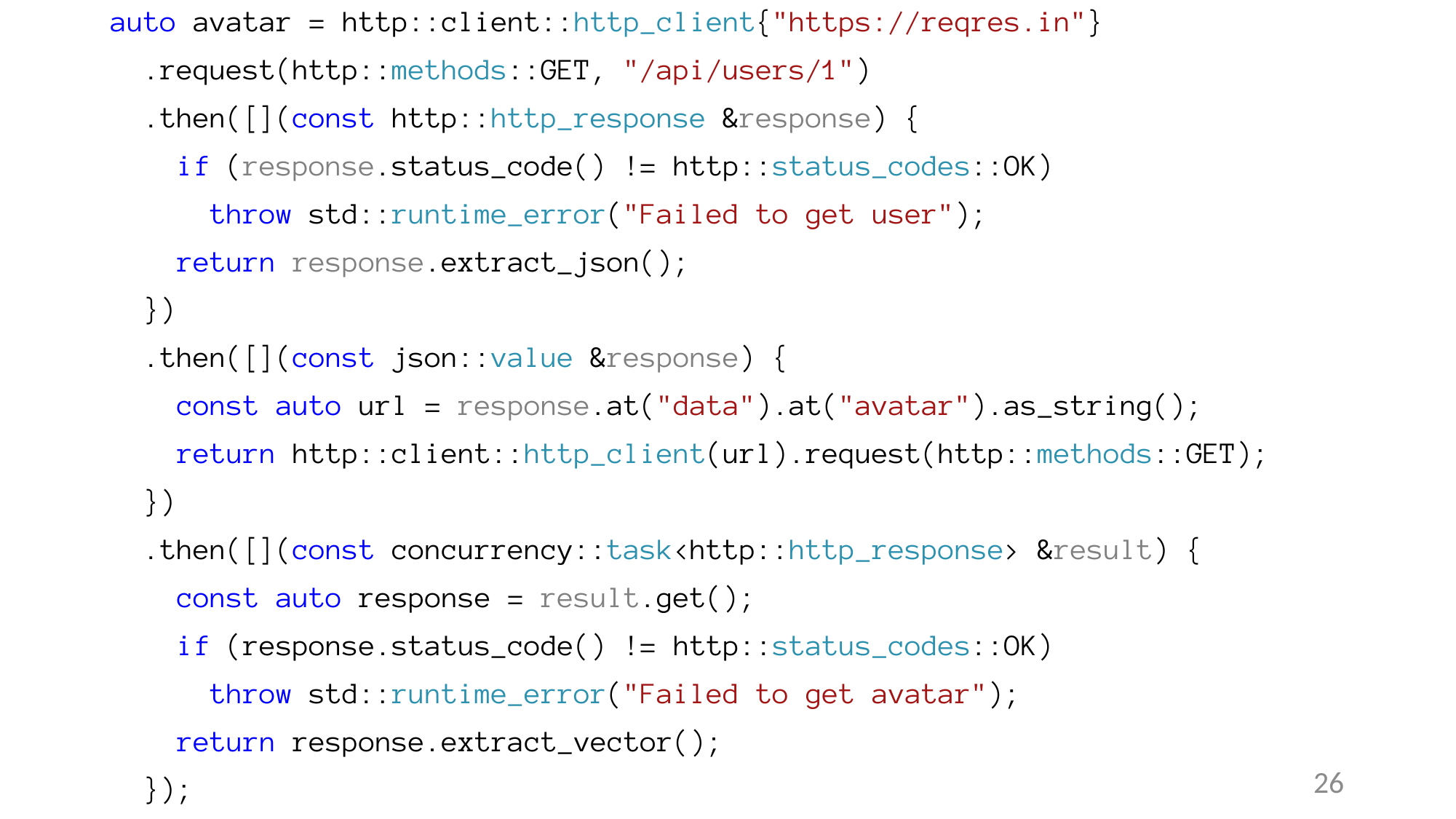

auto avatar = http::client::http_client{"https://reqres.in"}
  .request(http::methods::GET, "/api/users/1")
  .then([](const http::http_response &response) {
    if (response.status_code() != http::status_codes::OK)
      throw std::runtime_error("Failed to get user");
    return response.extract_json();
  })
  .then([](const json::value &response) {
    const auto url = response.at("data").at("avatar").as_string();
    return http::client::http_client(url).request(http::methods::GET);
  })
  .then([](const concurrency::task<http::http_response> &result) {
    const auto response = result.get();
    if (response.status_code() != http::status_codes::OK)
      throw std::runtime_error("Failed to get avatar");
    return response.extract_vector();
  });
26